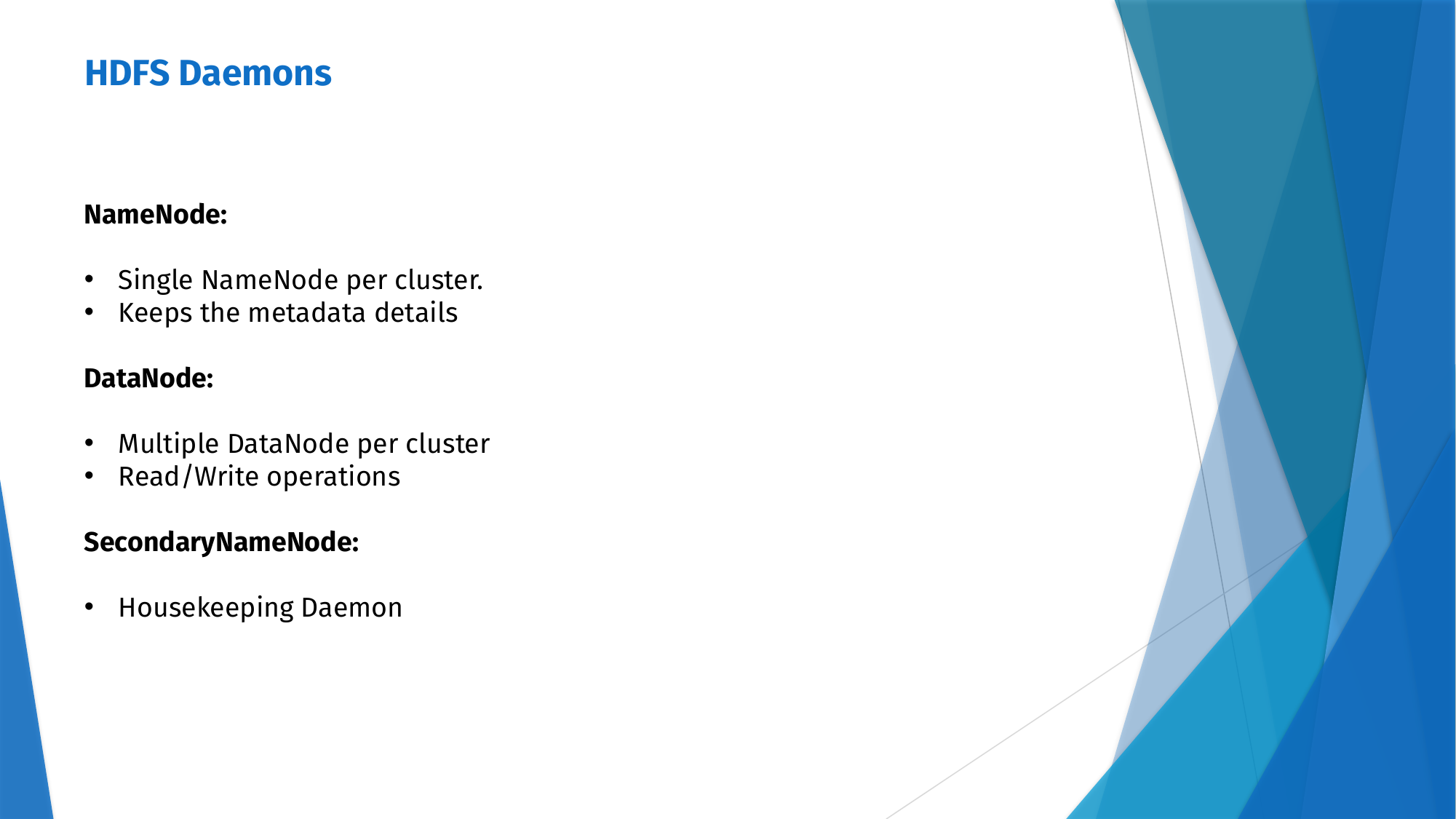

# HDFS Daemons

NameNode:

Single NameNode per cluster.
Keeps the metadata details

DataNode:

Multiple DataNode per cluster
Read/Write operations

SecondaryNameNode:

Housekeeping Daemon